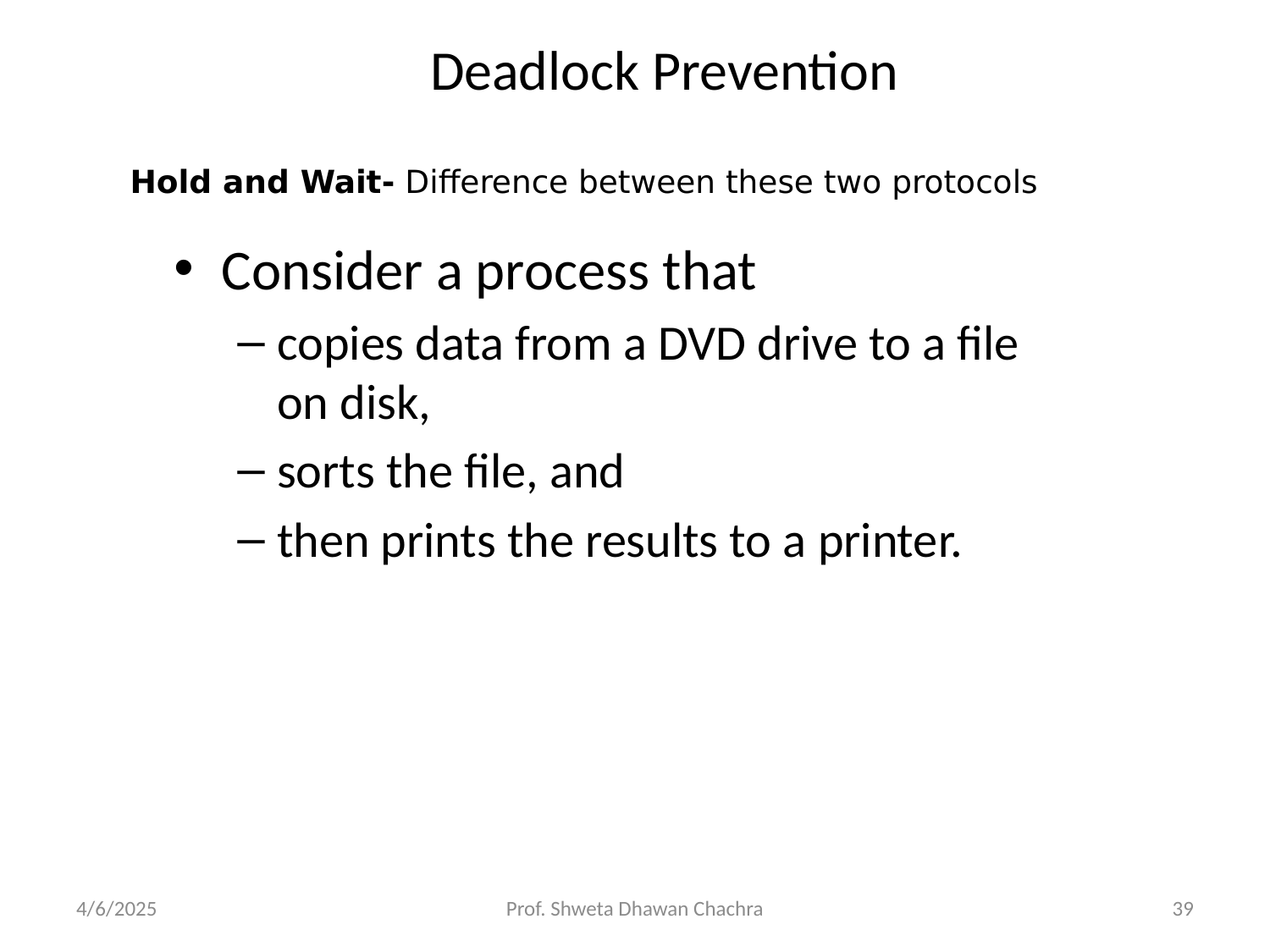

# Deadlock Prevention
Hold and Wait- Difference between these two protocols
Consider a process that
copies data from a DVD drive to a file on disk,
sorts the file, and
then prints the results to a printer.

4/6/2025
Prof. Shweta Dhawan Chachra
39